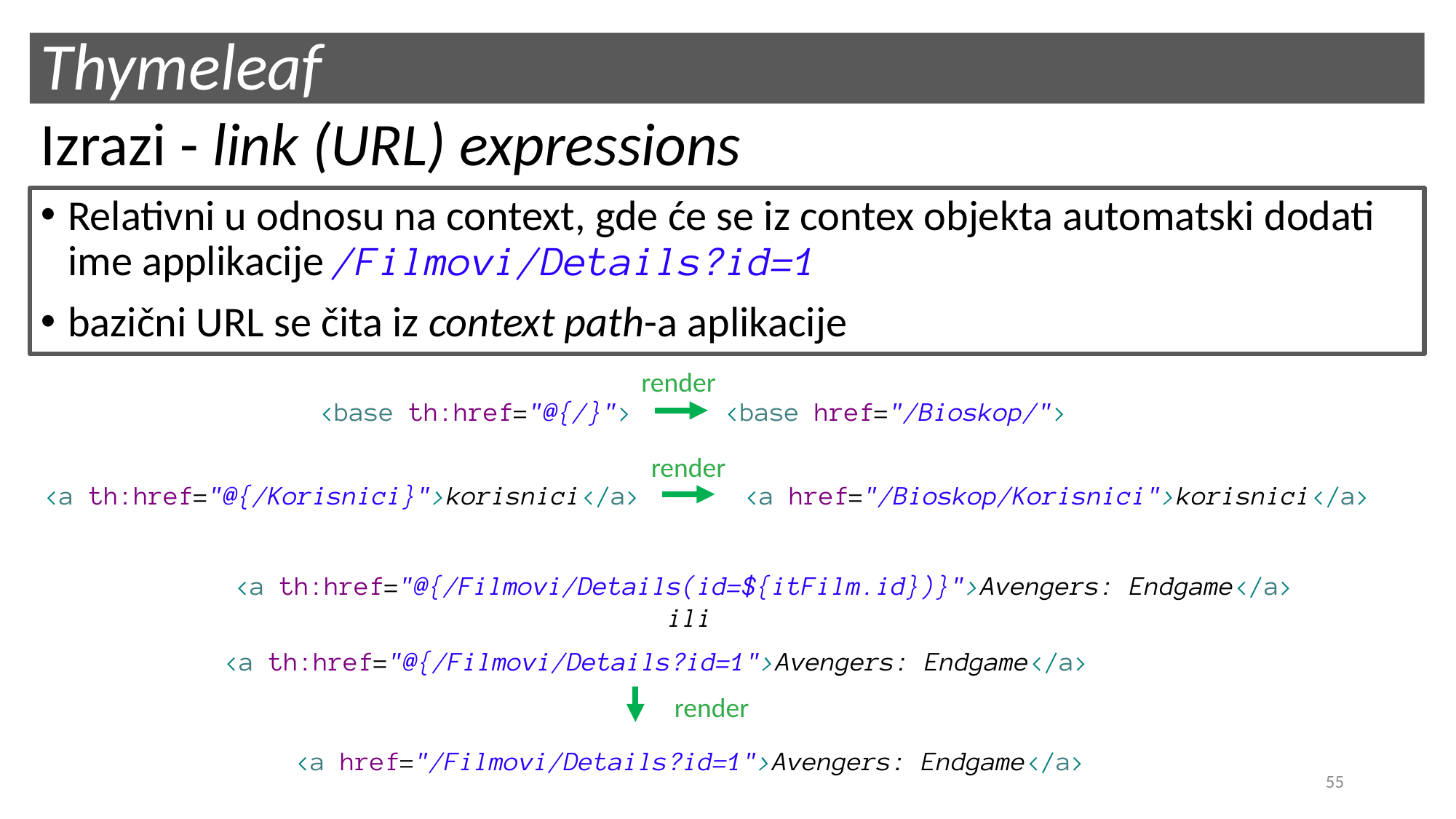

# Thymeleaf
Izrazi - link (URL) expressions
Relativni u odnosu na context, gde će se iz contex objekta automatski dodati ime applikacije /Filmovi/Details?id=1
bazični URL se čita iz context path-a aplikacije
render
<base th:href="@{/}">
<base href="/Bioskop/">
render
<a th:href="@{/Korisnici}">korisnici</a>
<a href="/Bioskop/Korisnici">korisnici</a>
<a th:href="@{/Filmovi/Details(id=${itFilm.id})}">Avengers: Endgame</a>
ili
<a th:href="@{/Filmovi/Details?id=1">Avengers: Endgame</a>
render
<a href="/Filmovi/Details?id=1">Avengers: Endgame</a>
55